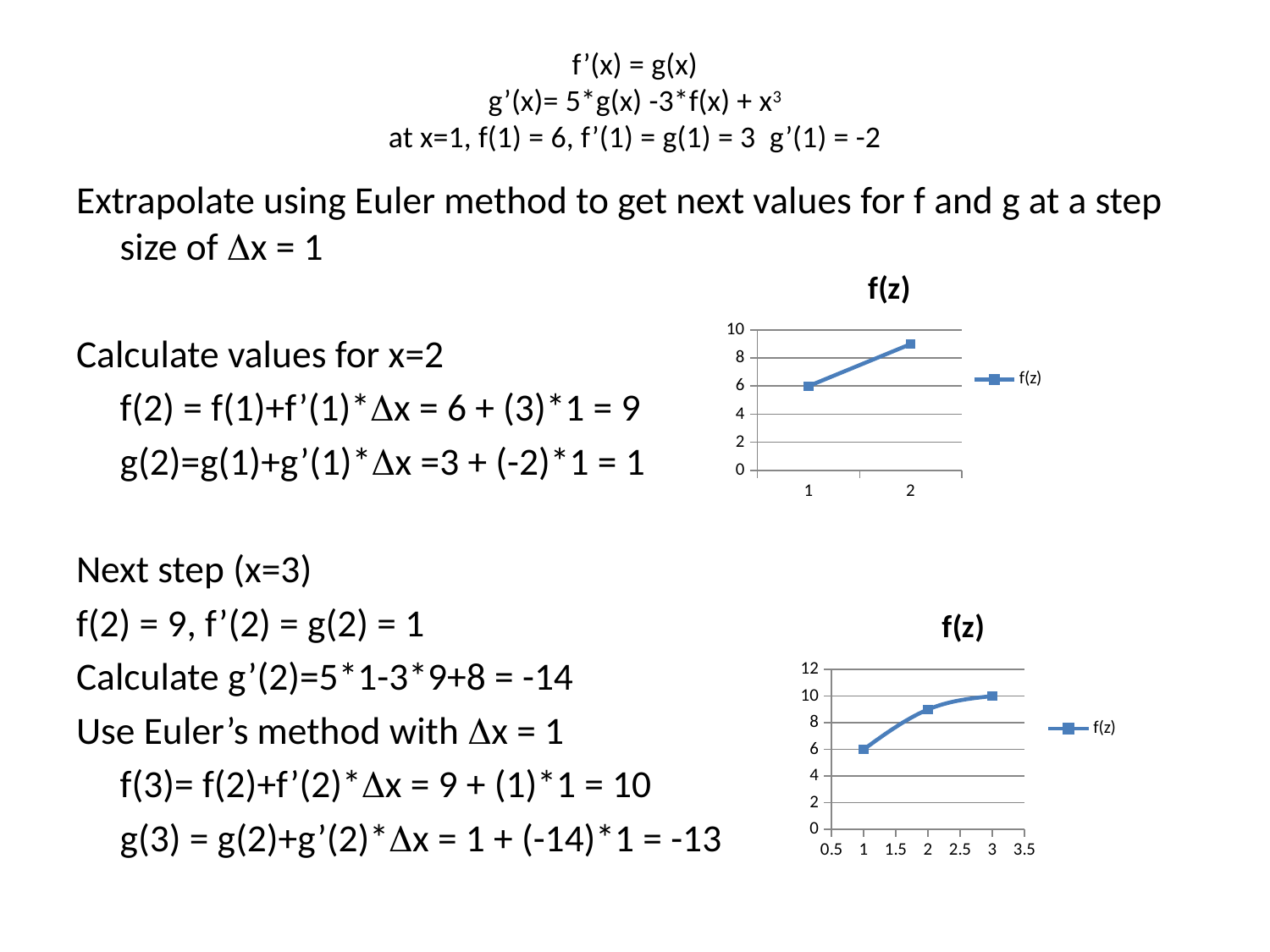

# f’(x) = g(x) g’(x)= 5*g(x) -3*f(x) + x3 at x=1, f(1) = 6, f’(1) = g(1) = 3  g’(1) = -2
Extrapolate using Euler method to get next values for f and g at a step size of Δx = 1

Calculate values for x=2
	f(2) = f(1)+f’(1)*Δx = 6 + (3)*1 = 9
	g(2)=g(1)+g’(1)*Δx =3 + (-2)*1 = 1

Next step (x=3)
f(2) = 9, f’(2) = g(2) = 1
Calculate g’(2)=5*1-3*9+8 = -14
Use Euler’s method with Δx = 1
	f(3)= f(2)+f’(2)*Δx = 9 + (1)*1 = 10
	g(3) = g(2)+g’(2)*Δx = 1 + (-14)*1 = -13

### Chart:

| Category |  |
|---|---|

### Chart:

| Category |  |
|---|---|